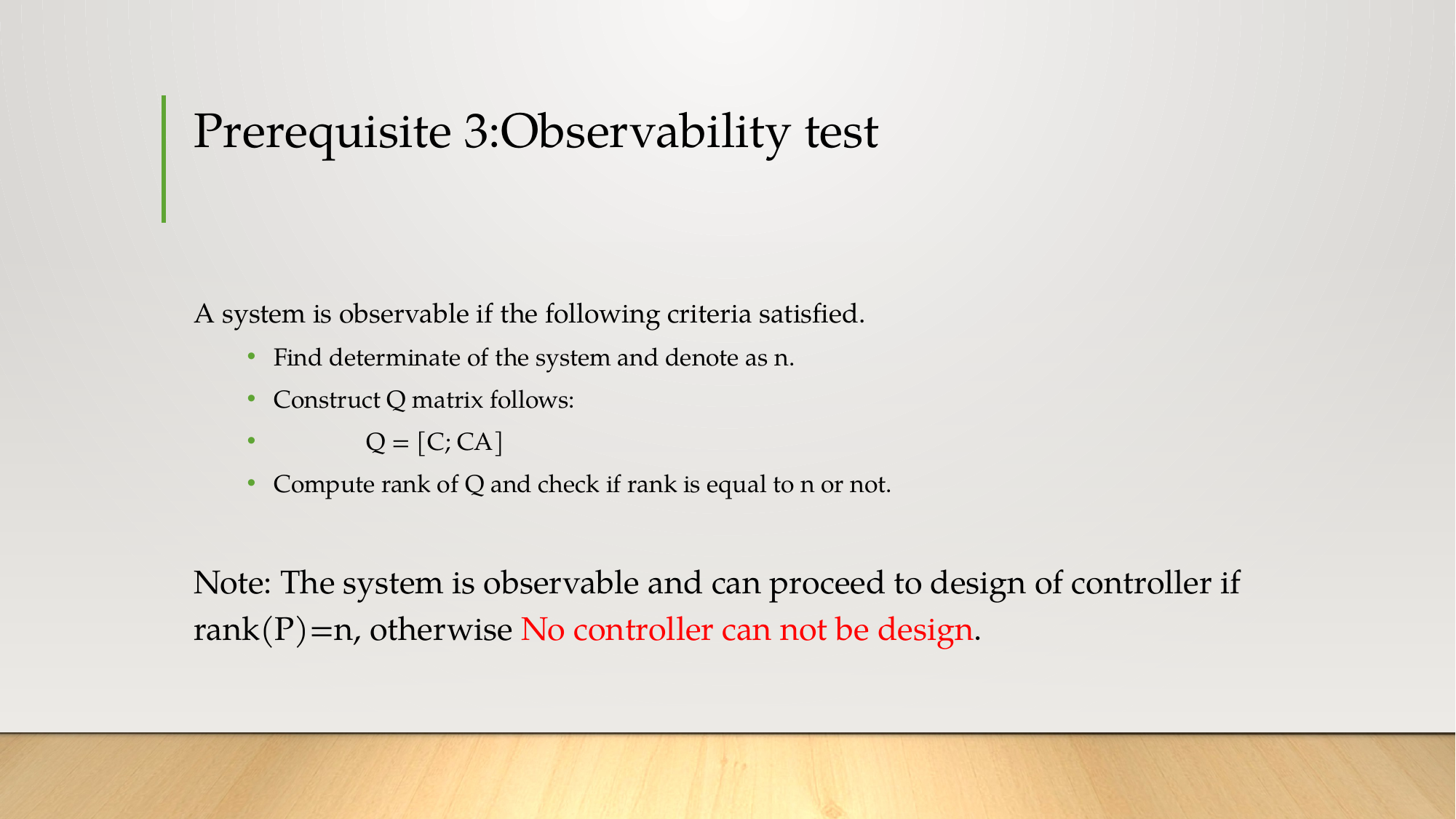

# Prerequisite 3:Observability test

A system is observable if the following criteria satisfied.
Find determinate of the system and denote as n.
Construct Q matrix follows:
               Q = [C; CA]
Compute rank of Q and check if rank is equal to n or not.

Note: The system is observable and can proceed to design of controller if rank(P)=n, otherwise No controller can not be design.